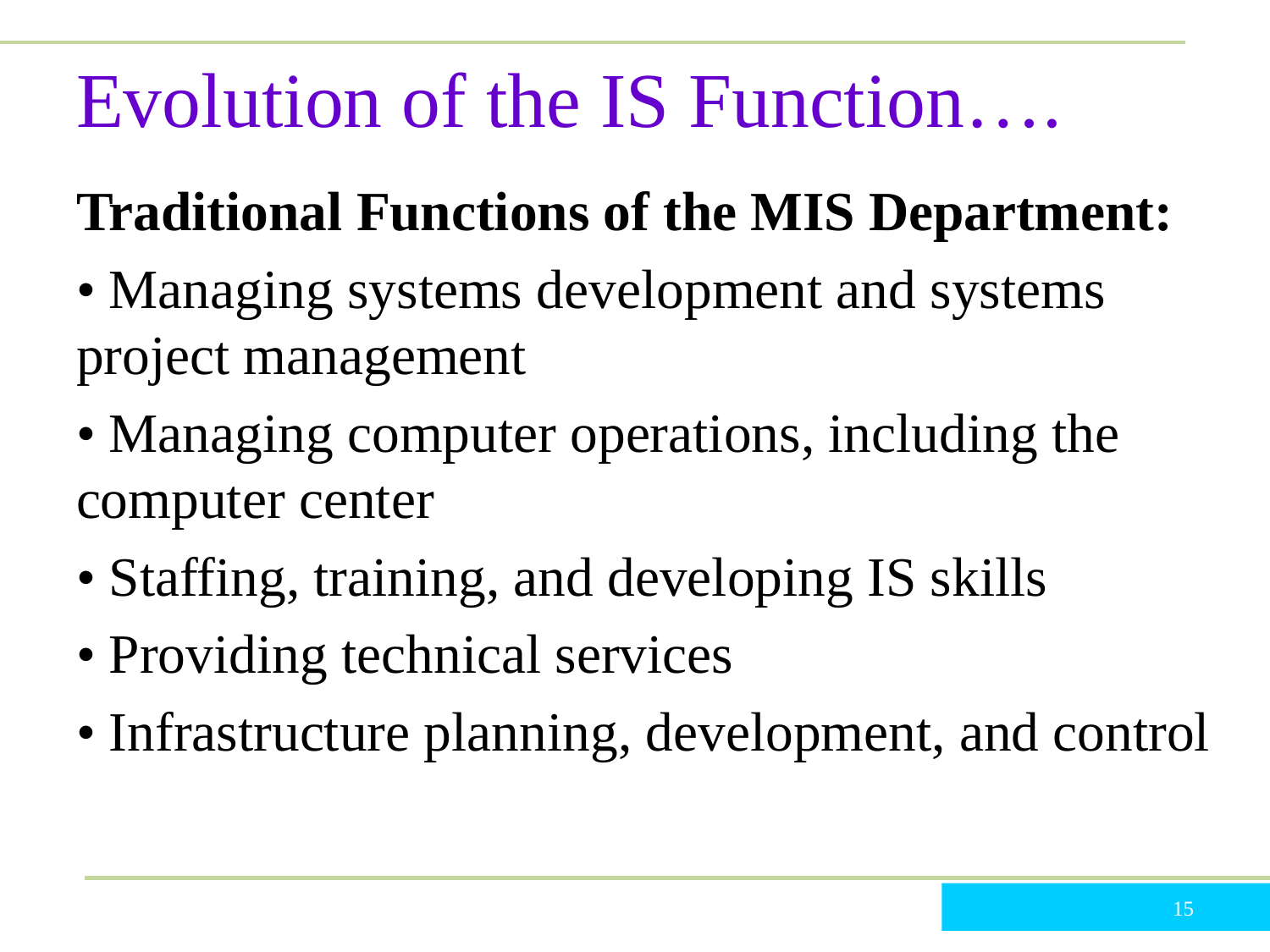

# Evolution of the IS Function….
Traditional Functions of the MIS Department:
• Managing systems development and systems project management
• Managing computer operations, including the computer center
• Staffing, training, and developing IS skills
• Providing technical services
• Infrastructure planning, development, and control

15